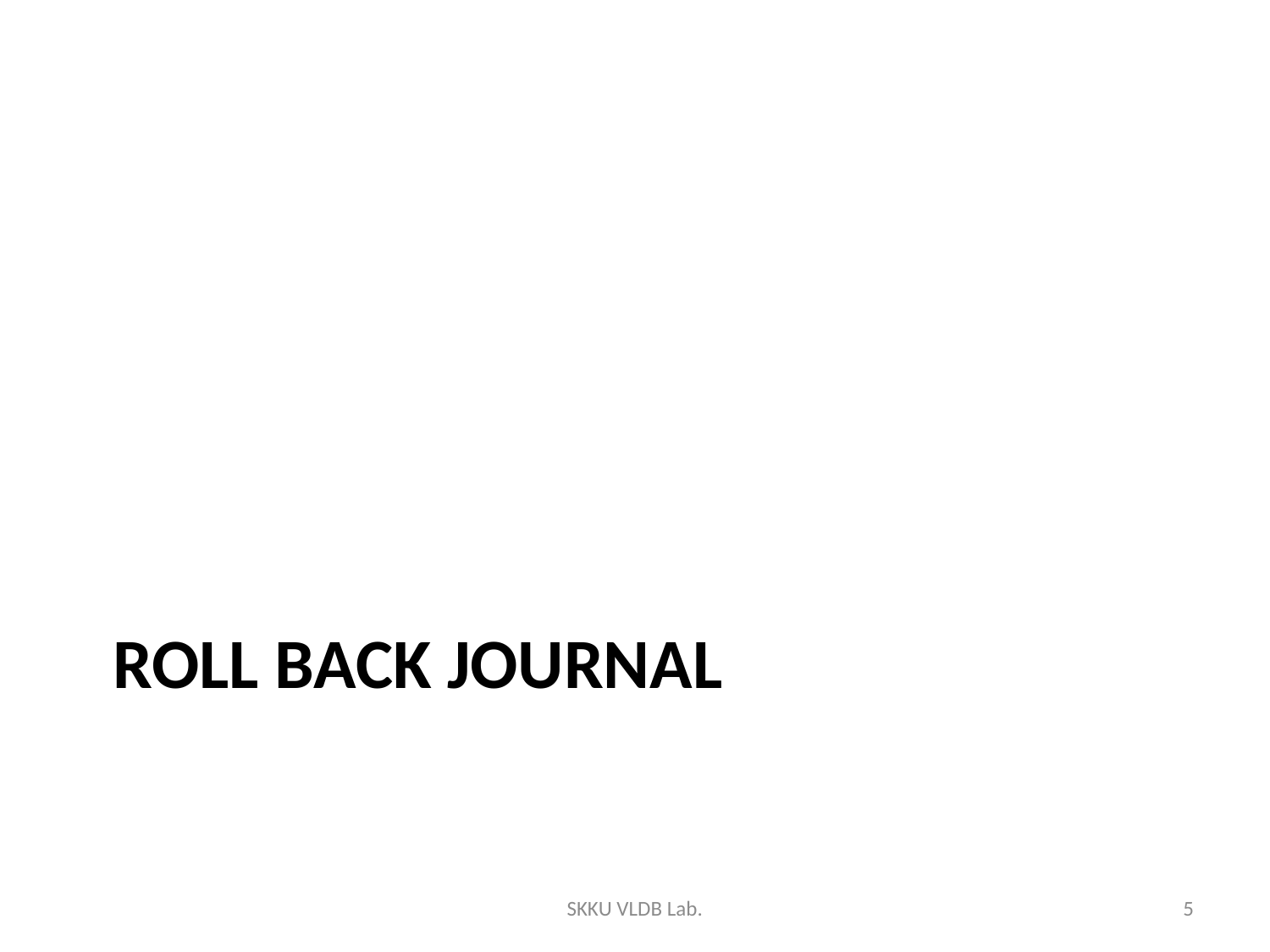

# Roll back journal
SKKU VLDB Lab.
5